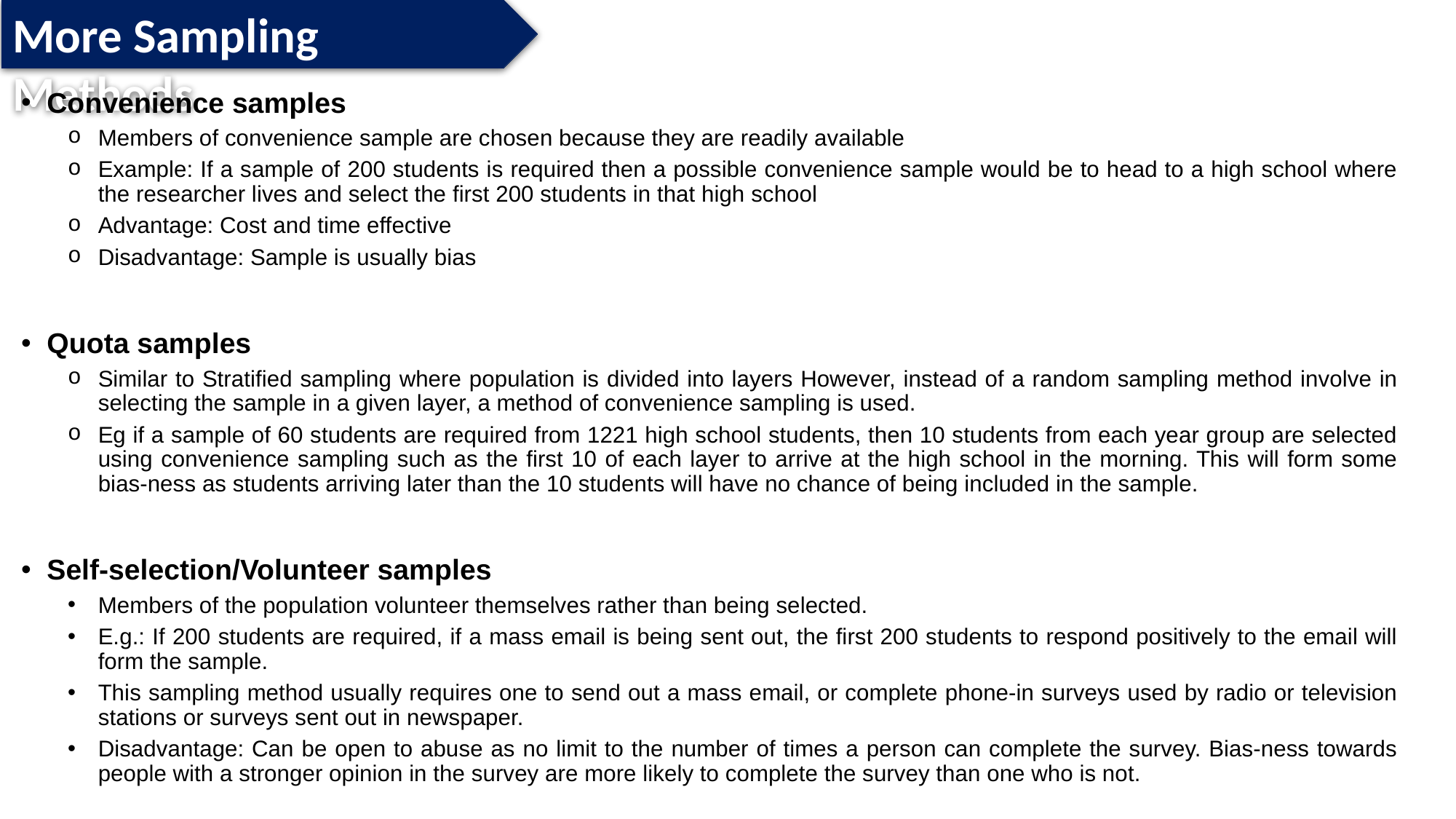

More Sampling Methods
Convenience samples
Members of convenience sample are chosen because they are readily available
Example: If a sample of 200 students is required then a possible convenience sample would be to head to a high school where the researcher lives and select the first 200 students in that high school
Advantage: Cost and time effective
Disadvantage: Sample is usually bias

Quota samples
Similar to Stratified sampling where population is divided into layers However, instead of a random sampling method involve in selecting the sample in a given layer, a method of convenience sampling is used.
Eg if a sample of 60 students are required from 1221 high school students, then 10 students from each year group are selected using convenience sampling such as the first 10 of each layer to arrive at the high school in the morning. This will form some bias-ness as students arriving later than the 10 students will have no chance of being included in the sample.

Self-selection/Volunteer samples
Members of the population volunteer themselves rather than being selected.
E.g.: If 200 students are required, if a mass email is being sent out, the first 200 students to respond positively to the email will form the sample.
This sampling method usually requires one to send out a mass email, or complete phone-in surveys used by radio or television stations or surveys sent out in newspaper.
Disadvantage: Can be open to abuse as no limit to the number of times a person can complete the survey. Bias-ness towards people with a stronger opinion in the survey are more likely to complete the survey than one who is not.